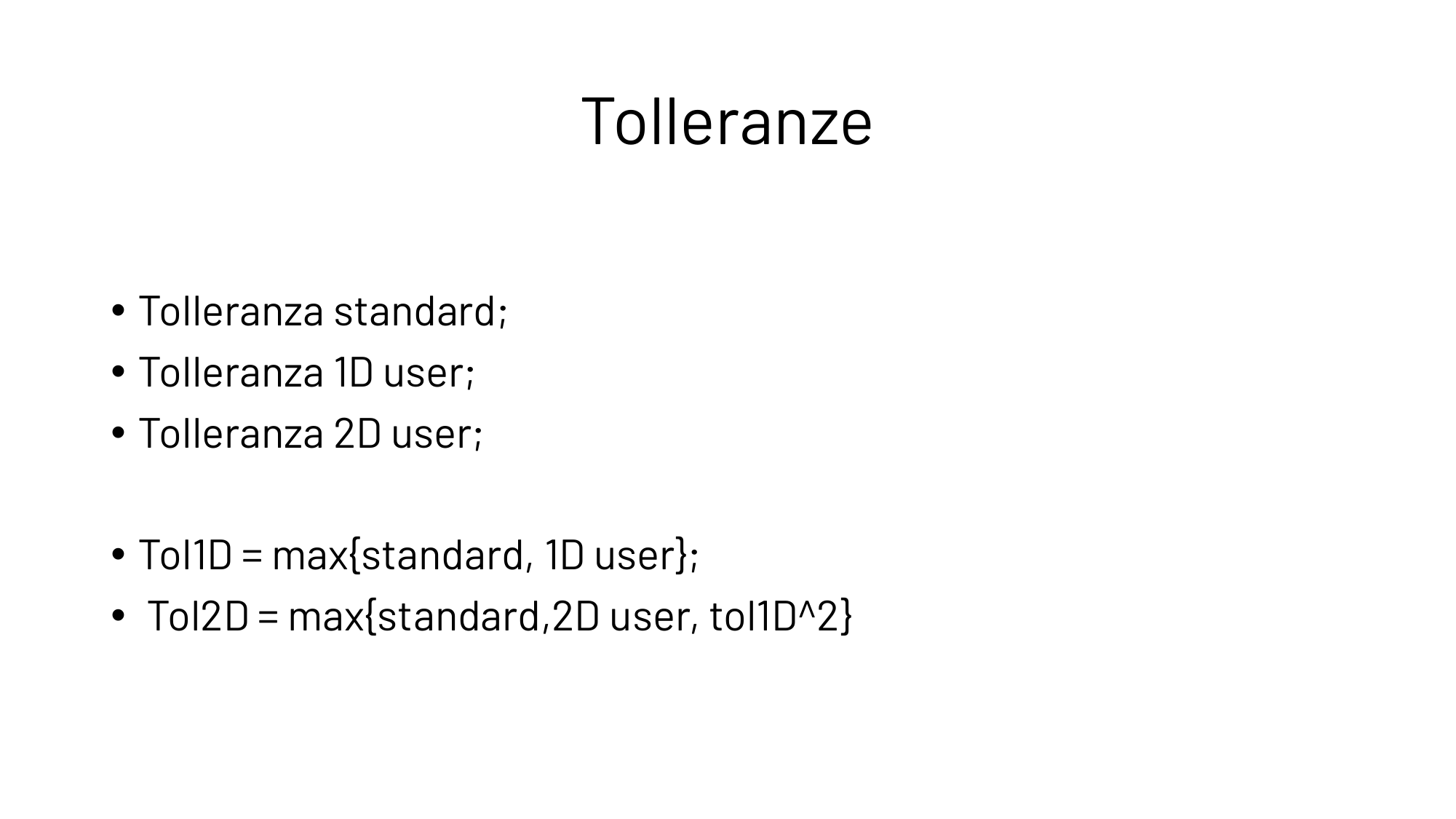

# Tolleranze

Tolleranza standard;
Tolleranza 1D user;
Tolleranza 2D user;

Tol1D = max{standard, 1D user};
 Tol2D = max{standard,2D user, tol1D^2}